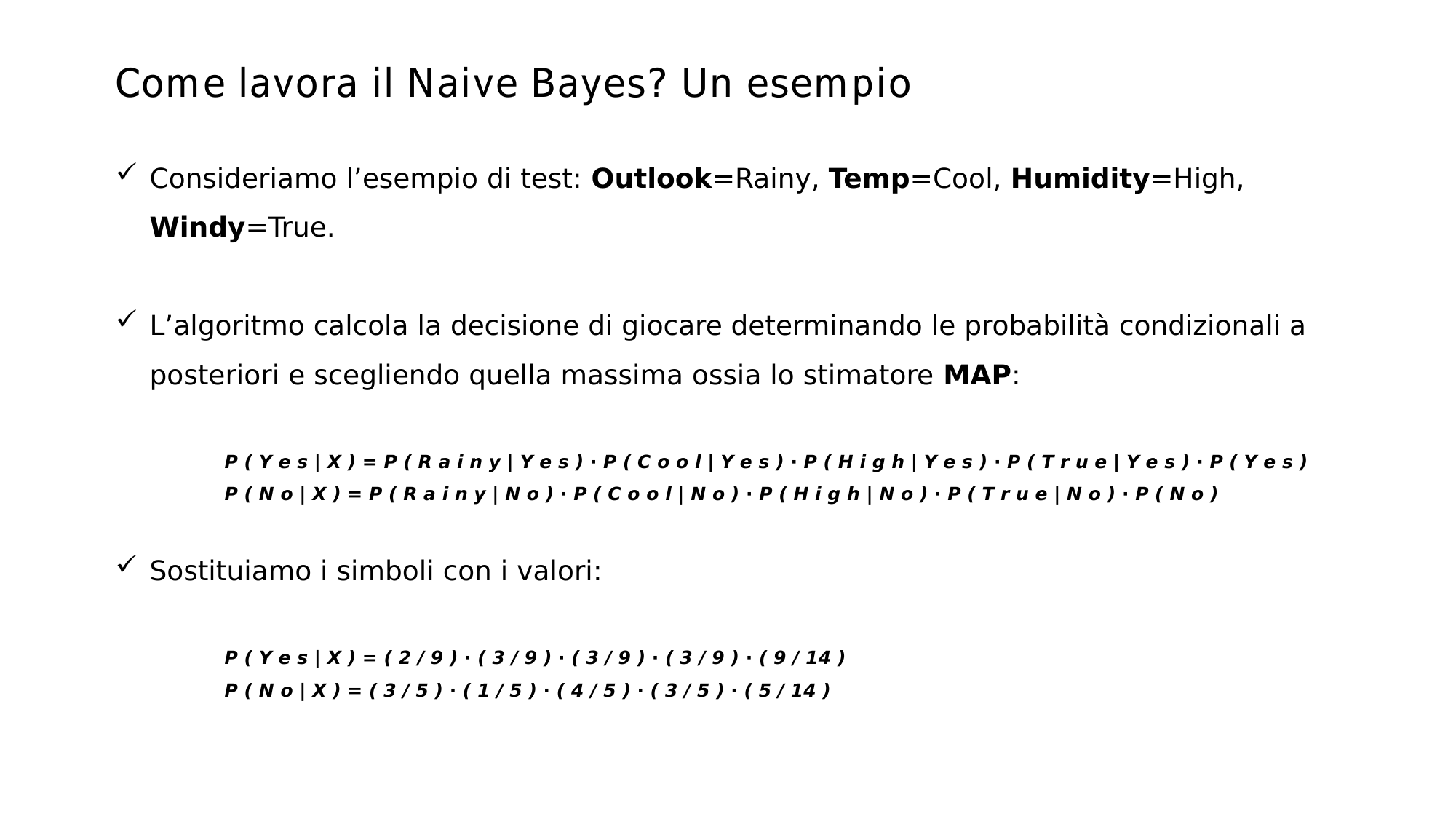

Come lavora il Naive Bayes? Un esempio
Consideriamo l’esempio di test: Outlook=Rainy, Temp=Cool, Humidity=High, Windy=True.

L’algoritmo calcola la decisione di giocare determinando le probabilità condizionali a posteriori e scegliendo quella massima ossia lo stimatore MAP:

	P ( Y e s | X ) = P ( R a i n y | Y e s ) ⋅ P ( C o o l | Y e s ) ⋅ P ( H i g h | Y e s ) ⋅ P ( T r u e | Y e s ) ⋅ P ( Y e s )
	P ( N o | X ) = P ( R a i n y | N o ) ⋅ P ( C o o l | N o ) ⋅ P ( H i g h | N o ) ⋅ P ( T r u e | N o ) ⋅ P ( N o )

Sostituiamo i simboli con i valori:

	P ( Y e s | X ) = ( 2 / 9 ) ⋅ ( 3 / 9 ) ⋅ ( 3 / 9 ) ⋅ ( 3 / 9 ) ⋅ ( 9 / 14 )
	P ( N o | X ) = ( 3 / 5 ) ⋅ ( 1 / 5 ) ⋅ ( 4 / 5 ) ⋅ ( 3 / 5 ) ⋅ ( 5 / 14 )